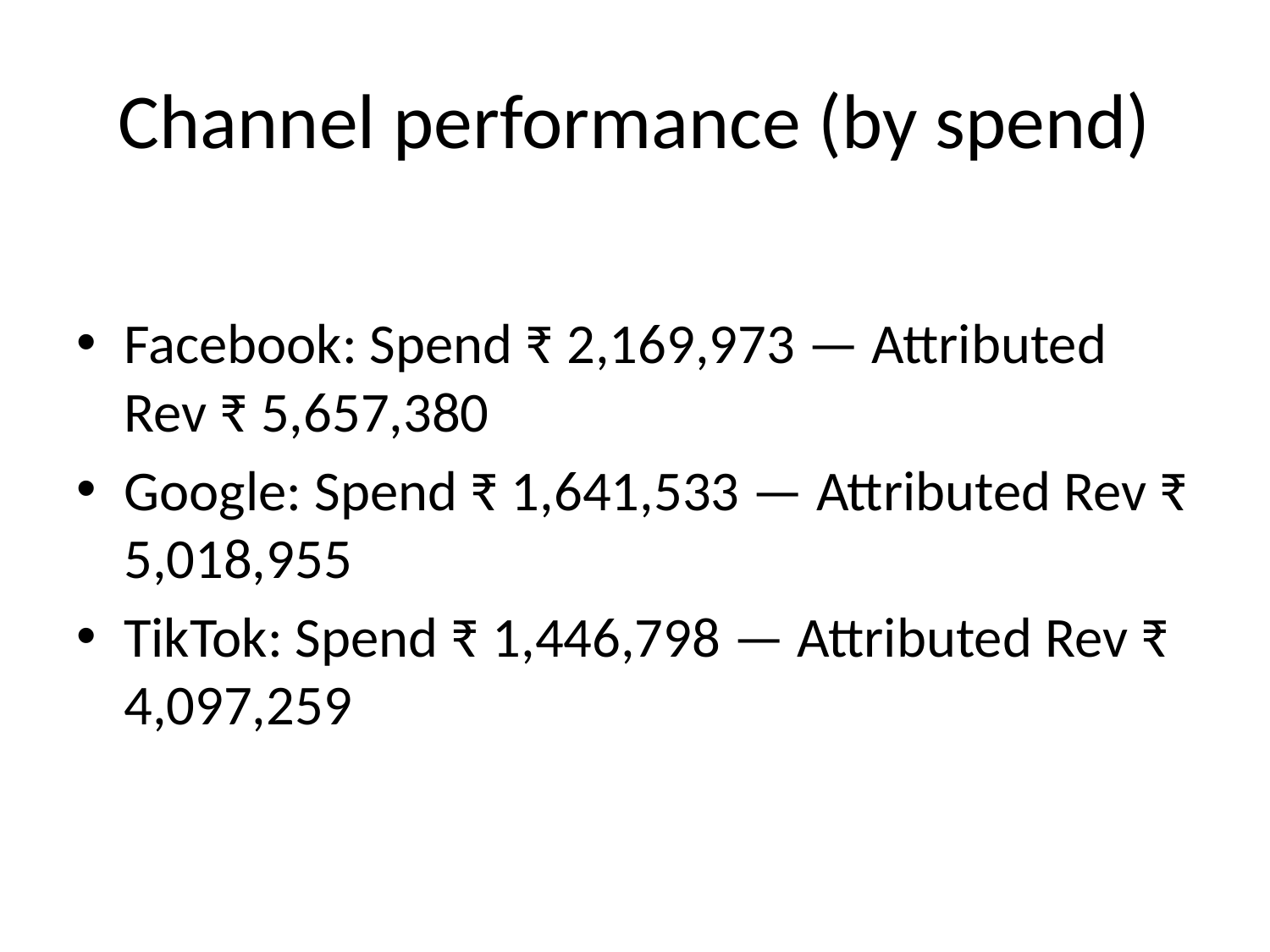

# Channel performance (by spend)

Facebook: Spend ₹ 2,169,973 — Attributed Rev ₹ 5,657,380
Google: Spend ₹ 1,641,533 — Attributed Rev ₹ 5,018,955
TikTok: Spend ₹ 1,446,798 — Attributed Rev ₹ 4,097,259